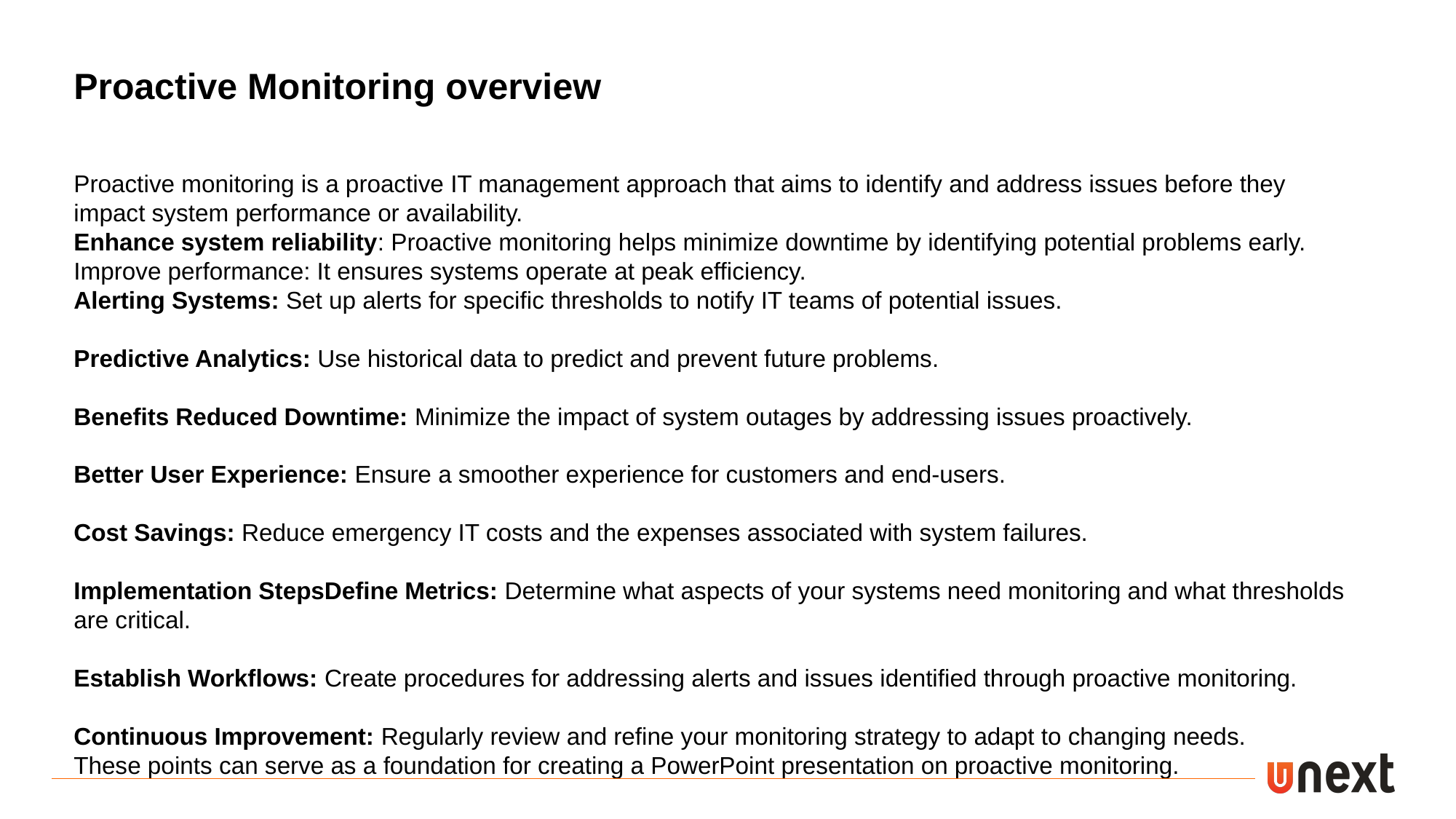

Proactive Monitoring overview
Proactive monitoring is a proactive IT management approach that aims to identify and address issues before they impact system performance or availability.
Enhance system reliability: Proactive monitoring helps minimize downtime by identifying potential problems early.
Improve performance: It ensures systems operate at peak efficiency.
Alerting Systems: Set up alerts for specific thresholds to notify IT teams of potential issues.
Predictive Analytics: Use historical data to predict and prevent future problems.
Benefits Reduced Downtime: Minimize the impact of system outages by addressing issues proactively.
Better User Experience: Ensure a smoother experience for customers and end-users.
Cost Savings: Reduce emergency IT costs and the expenses associated with system failures.
Implementation StepsDefine Metrics: Determine what aspects of your systems need monitoring and what thresholds are critical.
Establish Workflows: Create procedures for addressing alerts and issues identified through proactive monitoring.
Continuous Improvement: Regularly review and refine your monitoring strategy to adapt to changing needs.
These points can serve as a foundation for creating a PowerPoint presentation on proactive monitoring.